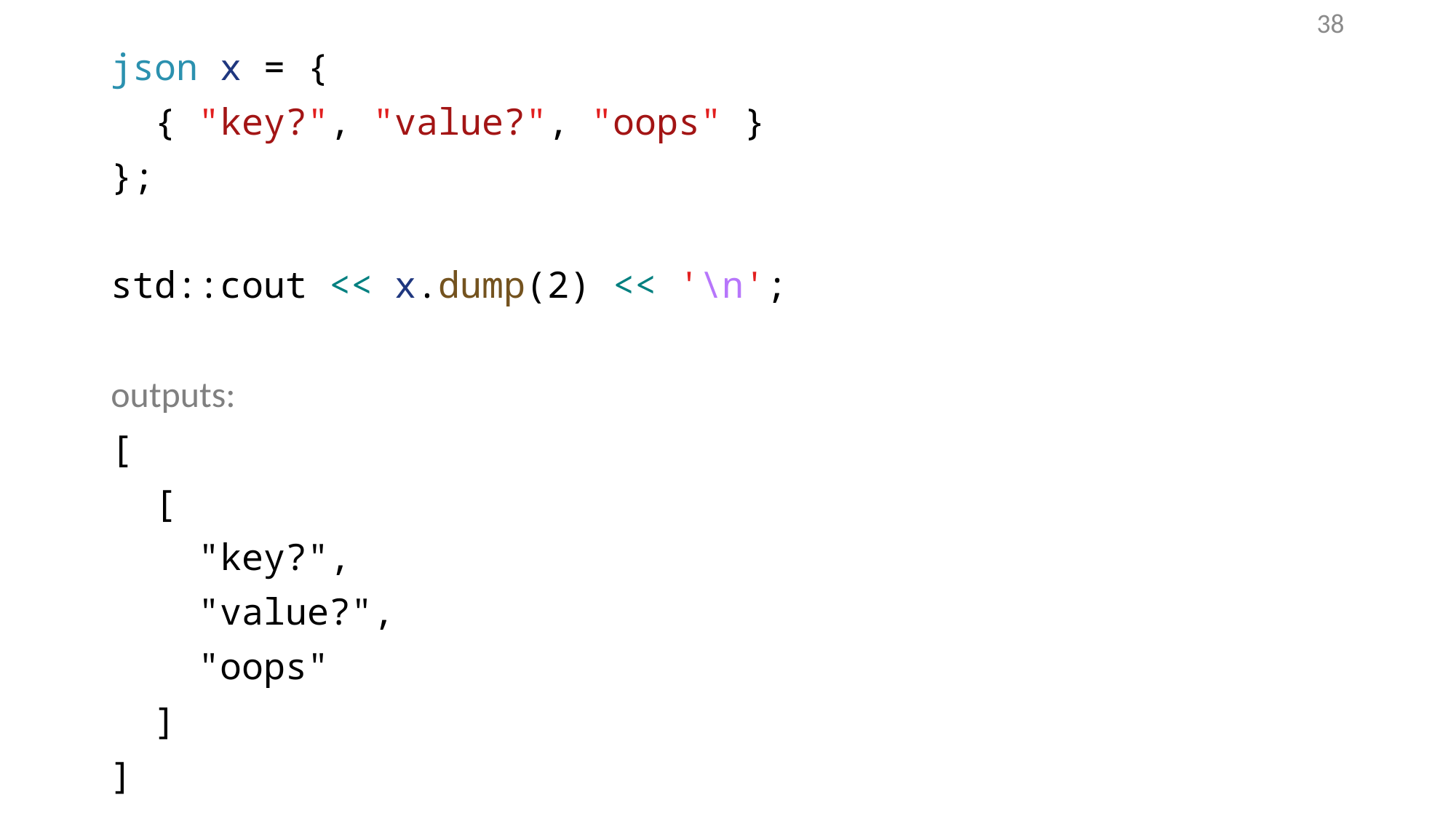

38
json x = {
  { "key?", "value?", "oops" }
};

std::cout << x.dump(2) << '\n';

outputs:
[
  [
    "key?",
    "value?",
    "oops"
  ]
]